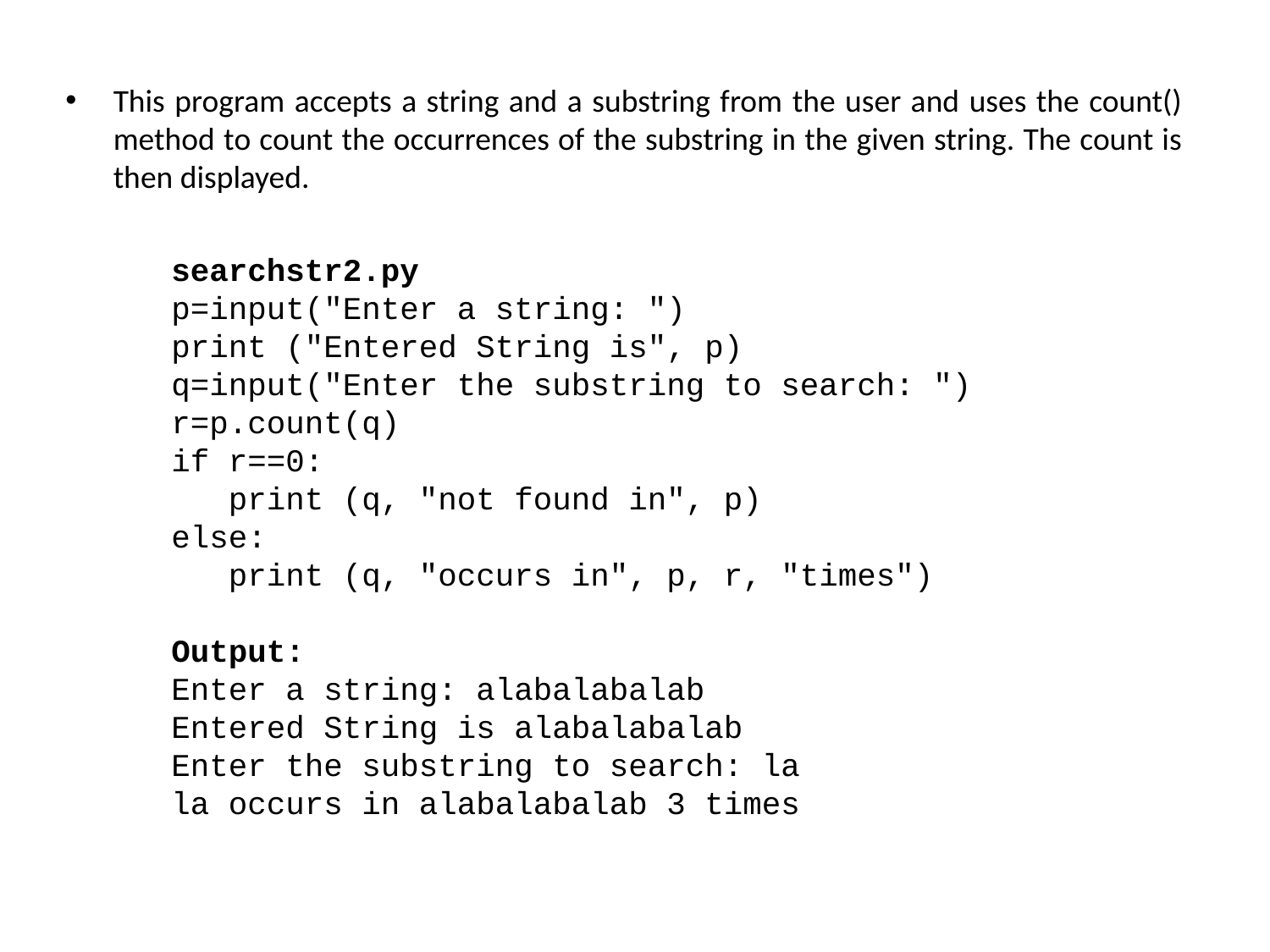

This program accepts a string and a substring from the user and uses the count() method to count the occurrences of the substring in the given string. The count is then displayed.
searchstr2.py
p=input("Enter a string: ")
print ("Entered String is", p)
q=input("Enter the substring to search: ")
r=p.count(q)
if r==0:
   print (q, "not found in", p)
else:
   print (q, "occurs in", p, r, "times")

Output:
Enter a string: alabalabalab
Entered String is alabalabalab
Enter the substring to search: la
la occurs in alabalabalab 3 times